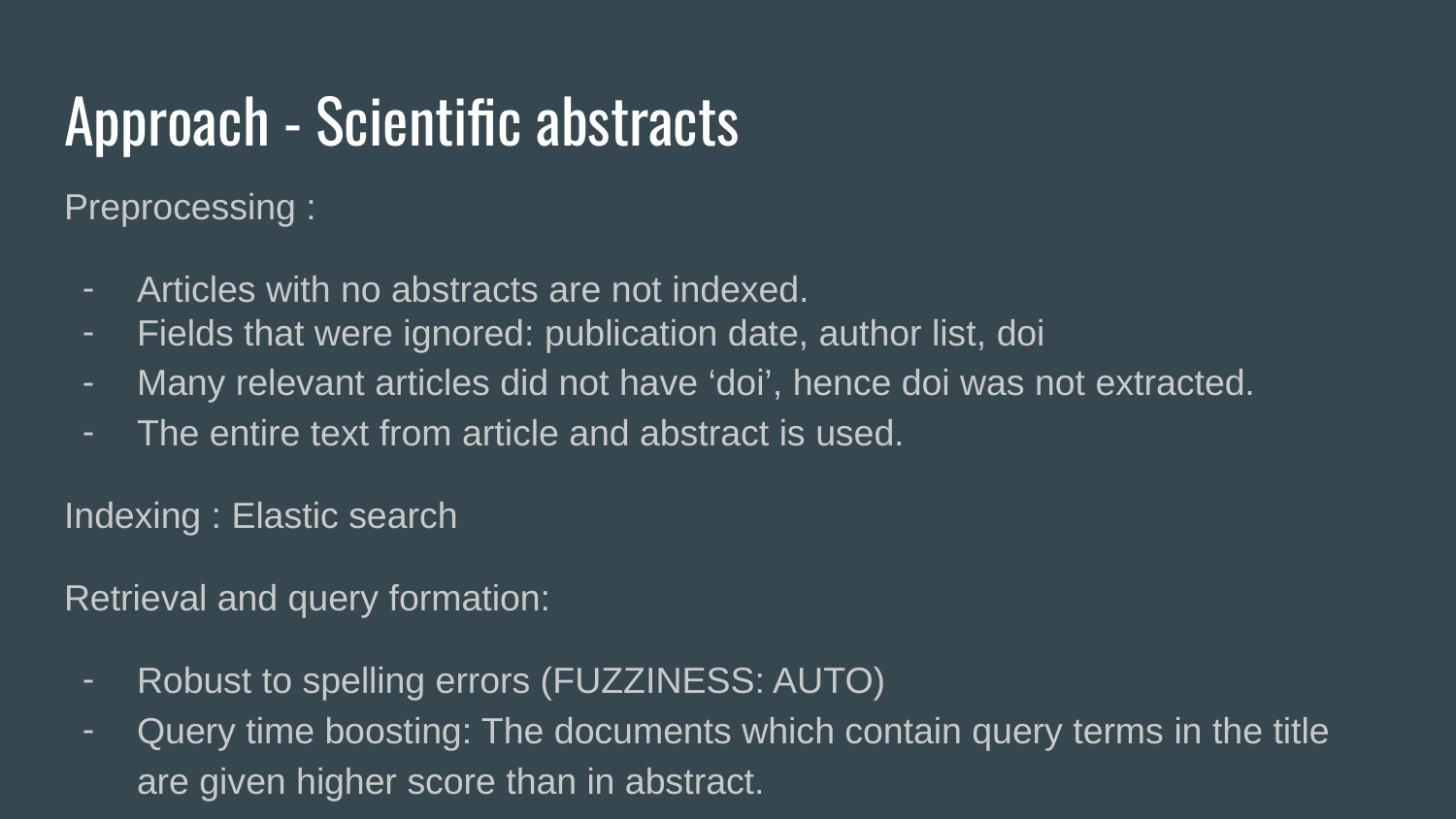

# Approach - Scientific abstracts
Preprocessing :
Articles with no abstracts are not indexed.
Fields that were ignored: publication date, author list, doi
Many relevant articles did not have ‘doi’, hence doi was not extracted.
The entire text from article and abstract is used.
Indexing : Elastic search
Retrieval and query formation:
Robust to spelling errors (FUZZINESS: AUTO)
Query time boosting: The documents which contain query terms in the title are given higher score than in abstract.